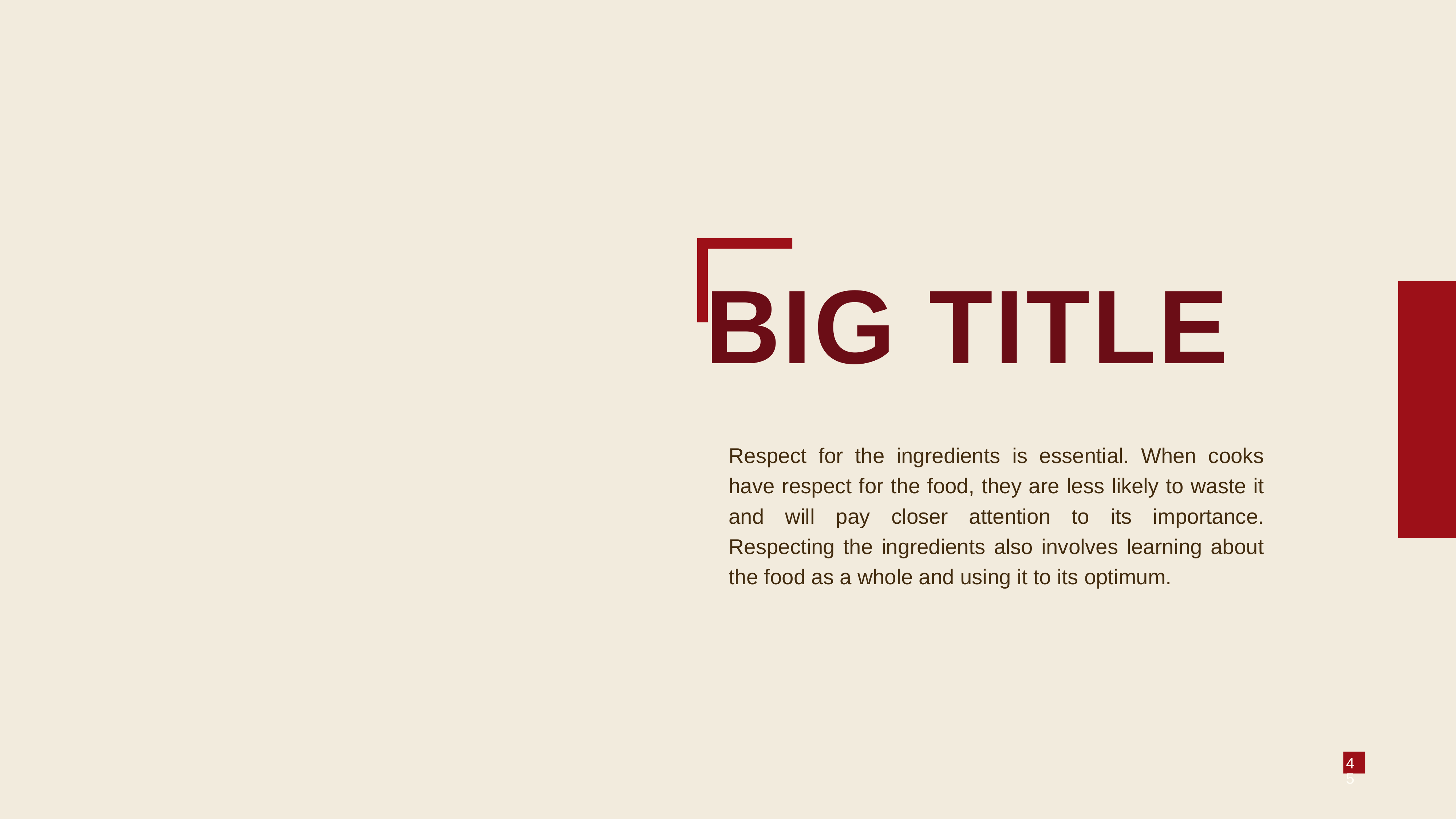

BIG TITLE

Respect for the ingredients is essential. When cooks have respect for the food, they are less likely to waste it and will pay closer attention to its importance. Respecting the ingredients also involves learning about the food as a whole and using it to its optimum.